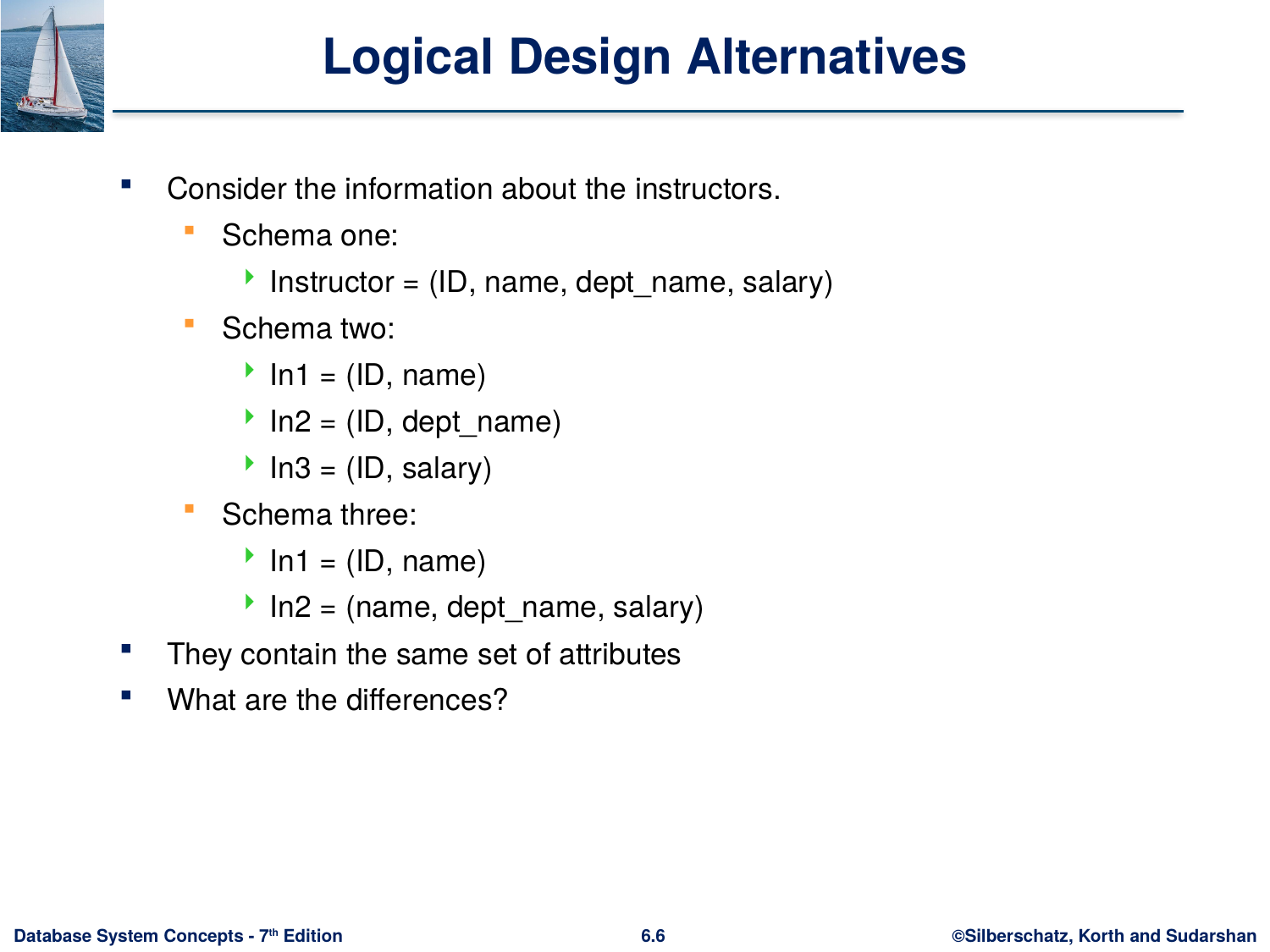

Logical Design Alternatives

Consider the information about the instructors.
Schema one:
Instructor = (ID, name, dept_name, salary)
Schema two:
In1 = (ID, name)
In2 = (ID, dept_name)
In3 = (ID, salary)
Schema three:
In1 = (ID, name)
In2 = (name, dept_name, salary)
They contain the same set of attributes
What are the differences?